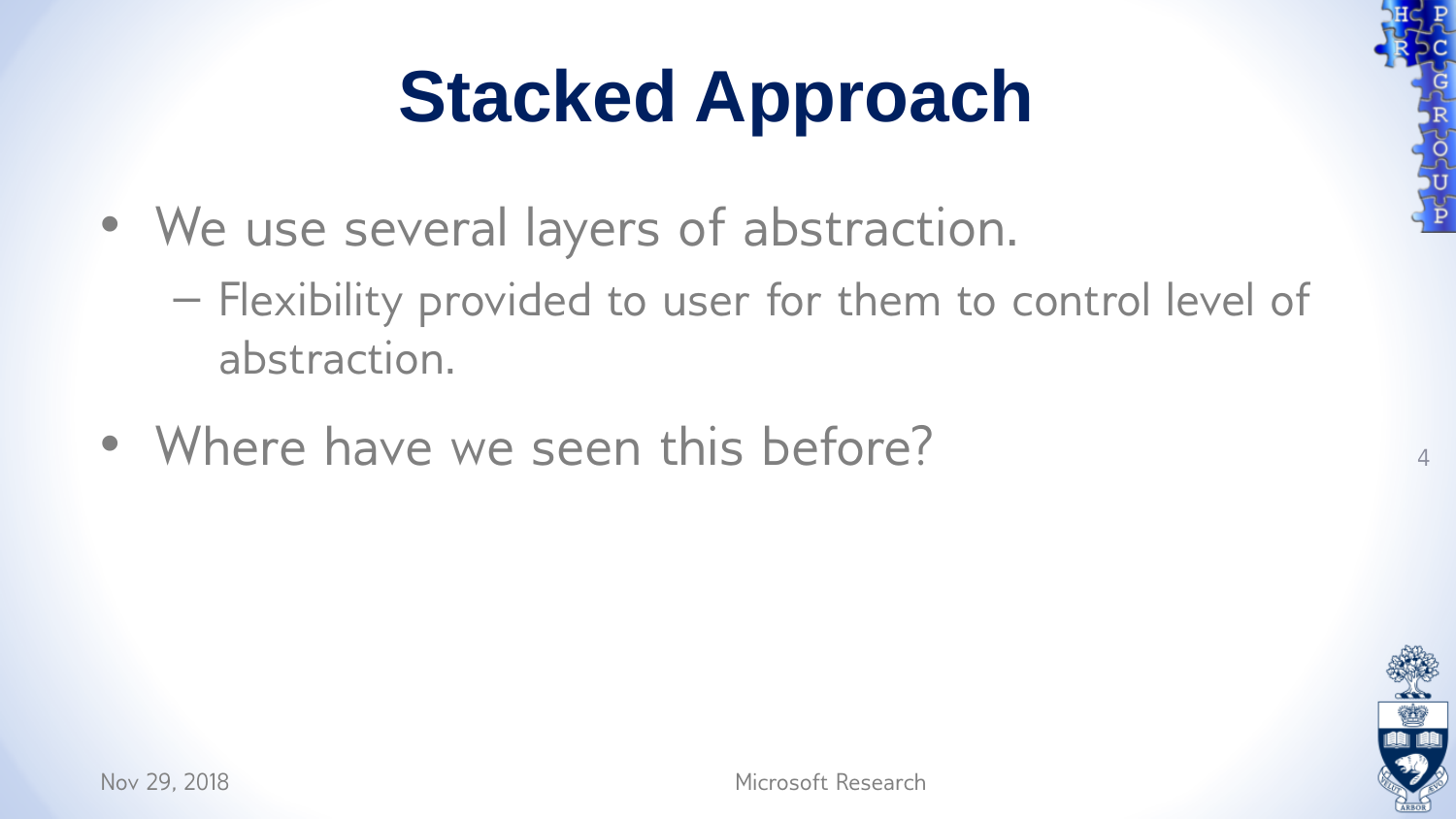

# Stacked Approach
We use several layers of abstraction.
Flexibility provided to user for them to control level of abstraction.
Where have we seen this before?
4
Nov 29, 2018
Microsoft Research